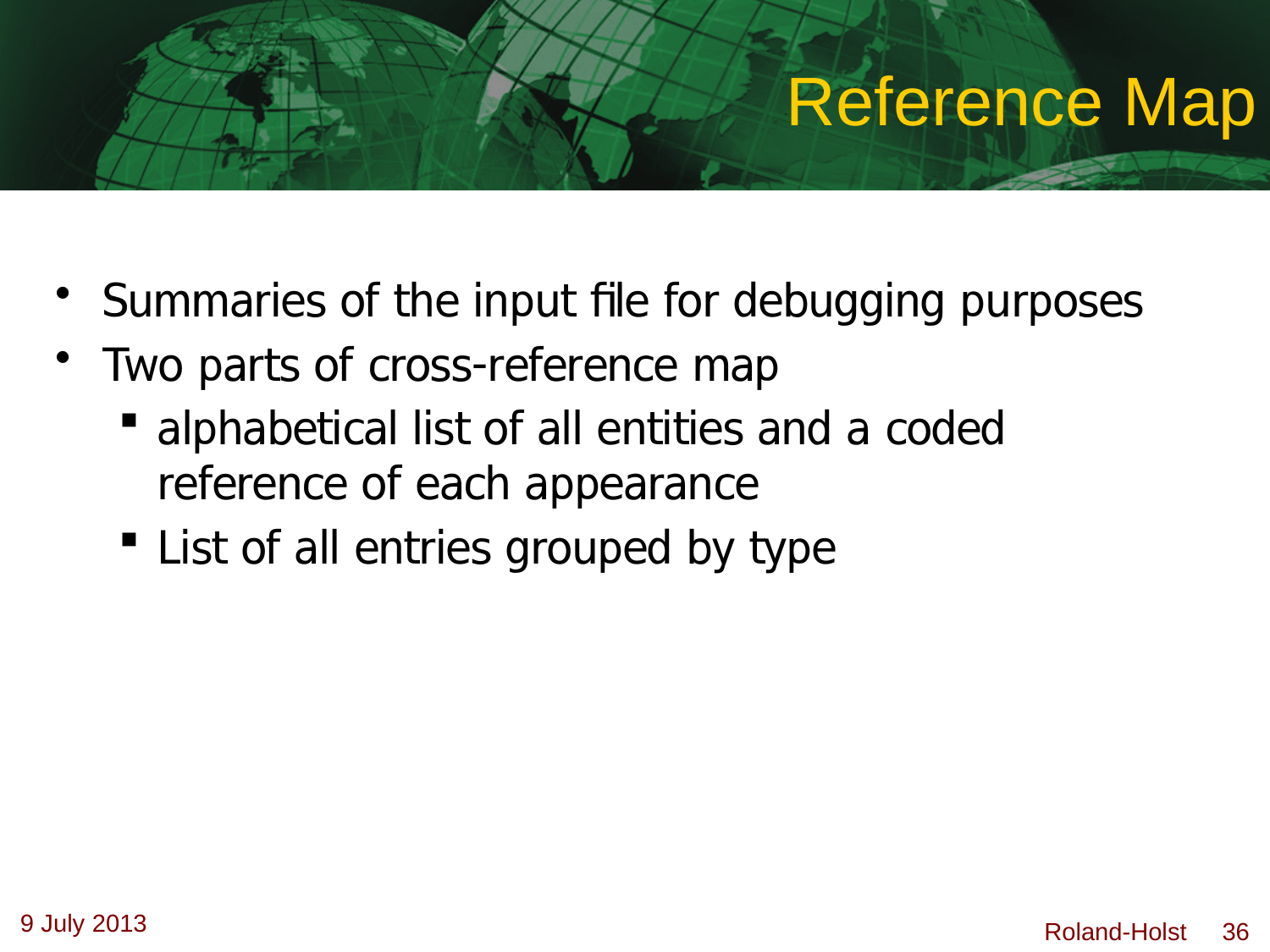

# Reference Map
Summaries of the input file for debugging purposes
Two parts of cross-reference map
alphabetical list of all entities and a coded reference of each appearance
List of all entries grouped by type